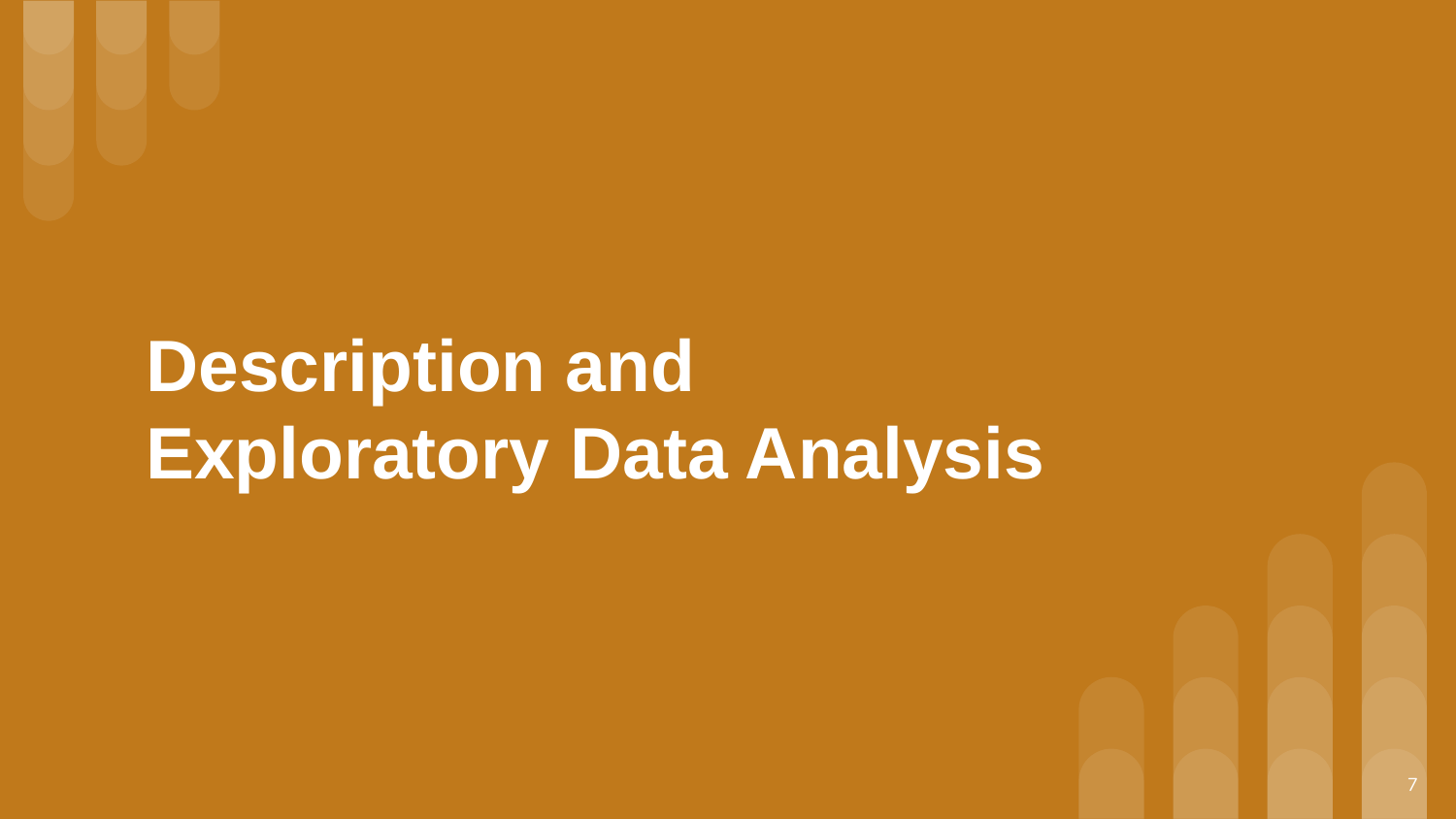

# Description and Exploratory Data Analysis
7